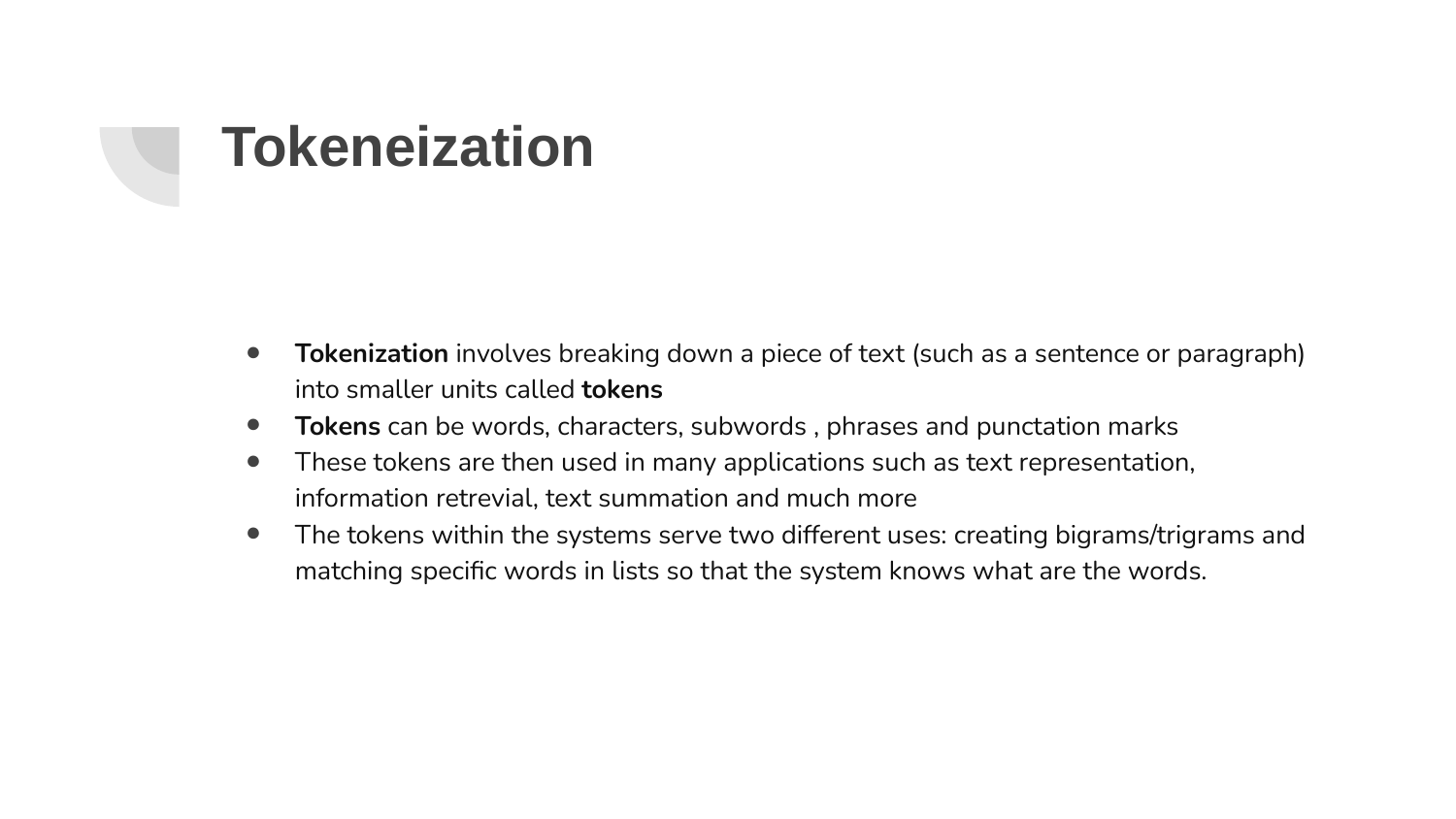

# Tokeneization
Tokenization involves breaking down a piece of text (such as a sentence or paragraph) into smaller units called tokens
Tokens can be words, characters, subwords , phrases and punctation marks
These tokens are then used in many applications such as text representation, information retrevial, text summation and much more
The tokens within the systems serve two different uses: creating bigrams/trigrams and matching specific words in lists so that the system knows what are the words.